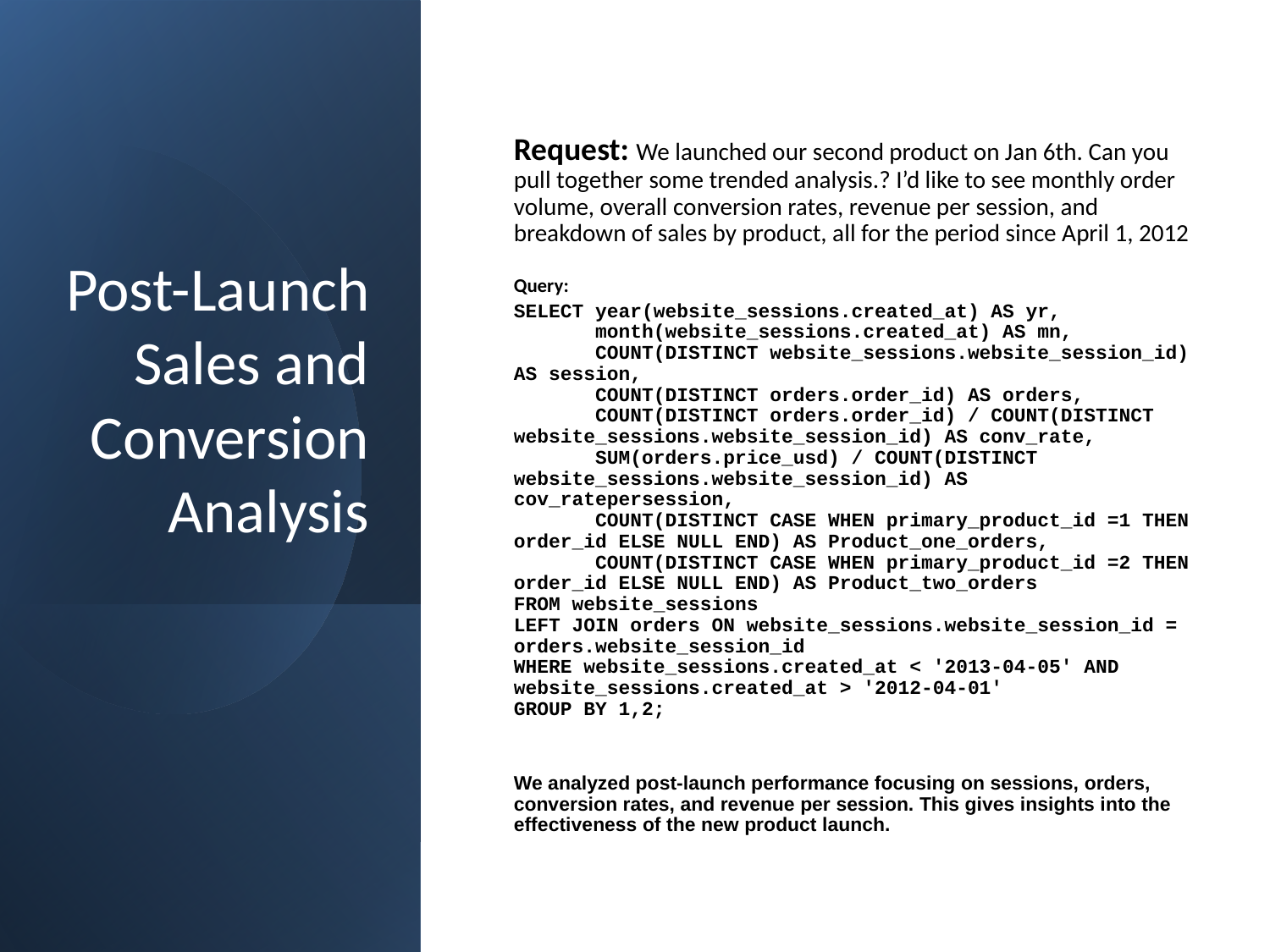

Request: We launched our second product on Jan 6th. Can you pull together some trended analysis.? I’d like to see monthly order volume, overall conversion rates, revenue per session, and breakdown of sales by product, all for the period since April 1, 2012

Query:
SELECT year(website_sessions.created_at) AS yr,
       month(website_sessions.created_at) AS mn,
       COUNT(DISTINCT website_sessions.website_session_id) AS session,
       COUNT(DISTINCT orders.order_id) AS orders,
       COUNT(DISTINCT orders.order_id) / COUNT(DISTINCT website_sessions.website_session_id) AS conv_rate,
       SUM(orders.price_usd) / COUNT(DISTINCT website_sessions.website_session_id) AS cov_ratepersession,
       COUNT(DISTINCT CASE WHEN primary_product_id =1 THEN order_id ELSE NULL END) AS Product_one_orders,
       COUNT(DISTINCT CASE WHEN primary_product_id =2 THEN order_id ELSE NULL END) AS Product_two_orders
FROM website_sessions
LEFT JOIN orders ON website_sessions.website_session_id = orders.website_session_id
WHERE website_sessions.created_at < '2013-04-05' AND website_sessions.created_at > '2012-04-01'
GROUP BY 1,2;

We analyzed post-launch performance focusing on sessions, orders, conversion rates, and revenue per session. This gives insights into the effectiveness of the new product launch.
# Post-Launch Sales and Conversion Analysis